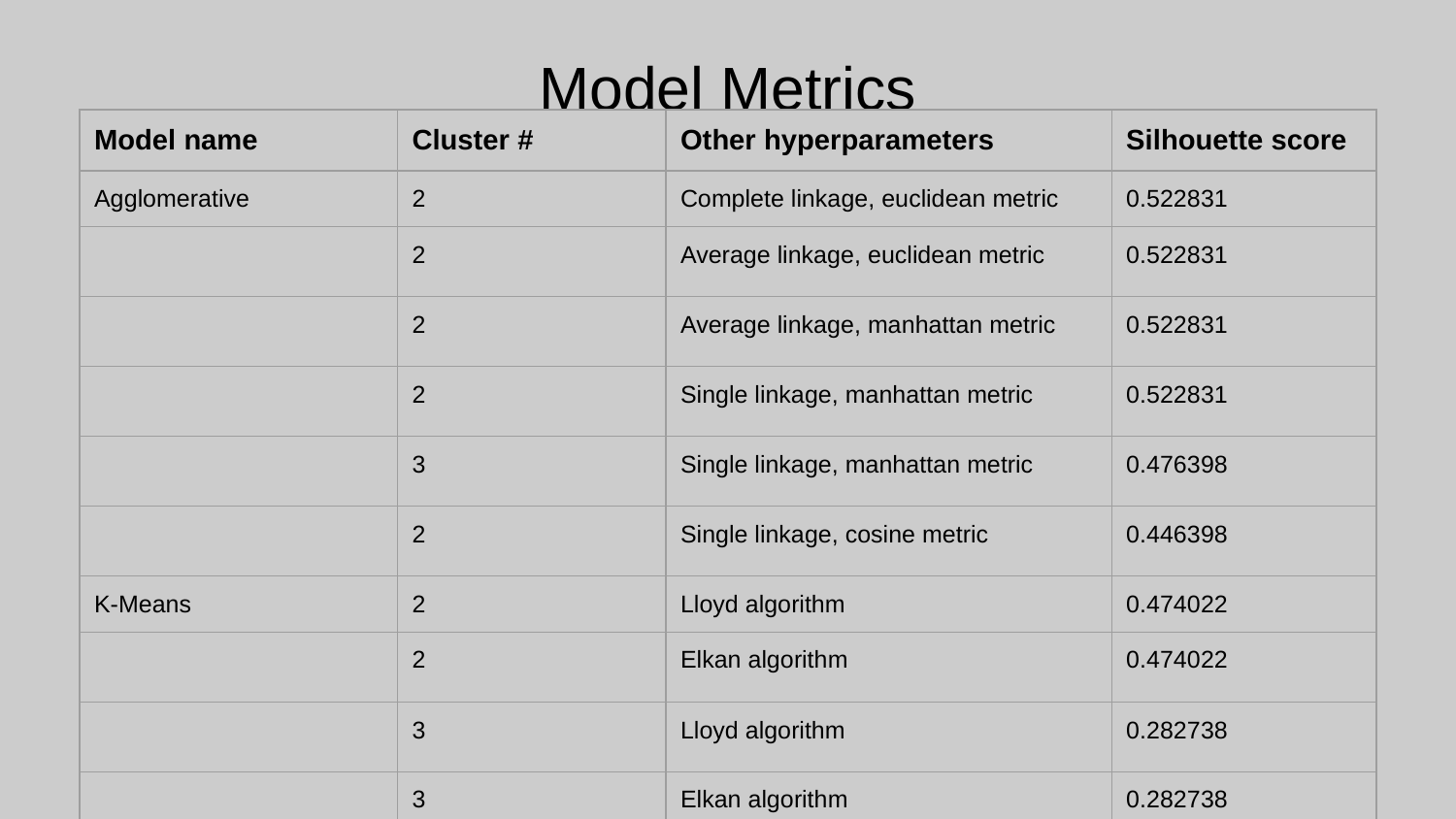

# Model Metrics
| Model name | Cluster # | Other hyperparameters | Silhouette score |
| --- | --- | --- | --- |
| Agglomerative | 2 | Complete linkage, euclidean metric | 0.522831 |
|  | 2 | Average linkage, euclidean metric | 0.522831 |
|  | 2 | Average linkage, manhattan metric | 0.522831 |
|  | 2 | Single linkage, manhattan metric | 0.522831 |
|  | 3 | Single linkage, manhattan metric | 0.476398 |
|  | 2 | Single linkage, cosine metric | 0.446398 |
| K-Means | 2 | Lloyd algorithm | 0.474022 |
|  | 2 | Elkan algorithm | 0.474022 |
|  | 3 | Lloyd algorithm | 0.282738 |
|  | 3 | Elkan algorithm | 0.282738 |
|  | 5 | Lloyd algorithm | 0.062095 |
|  |  |  |  |